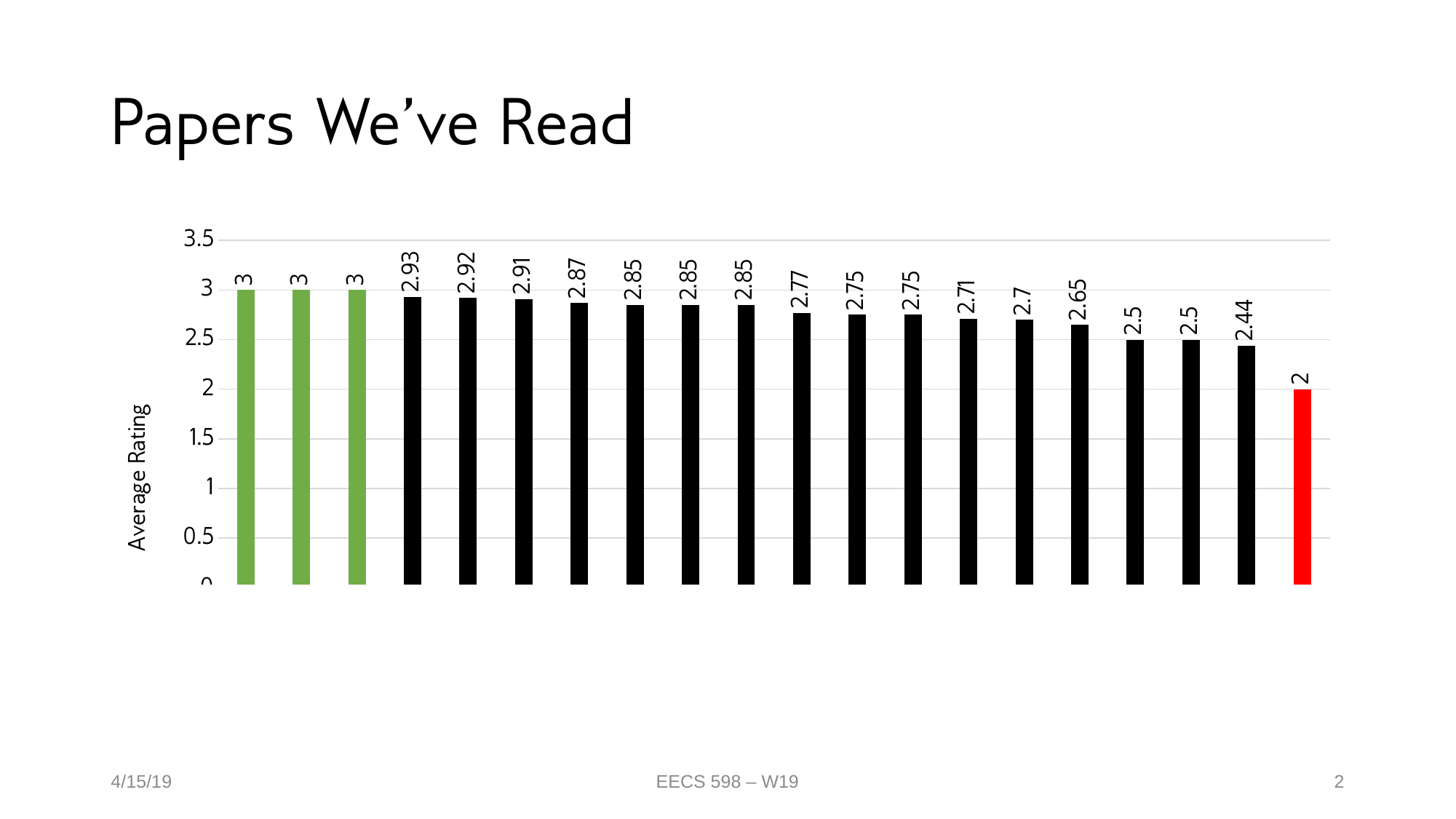

# Papers We’ve Read

### Chart

| Category |  |
|---|---|
| Spark | 3.0 |
| PS | 3.0 |
| Chameleon | 3.0 |
| MapReduce | 2.93 |
| Clipper | 2.92 |
| Spark-Streaming | 2.91 |
| GFS | 2.87 |
| TensorFlow | 2.85 |
| SparkSQL | 2.85 |
| PowerGraph | 2.85 |
| DRF | 2.77 |
| Tiresias | 2.75 |
| Flink | 2.75 |
| Borg | 2.71 |
| Infiniswap | 2.7 |
| FDS | 2.65 |
| BlinkDB | 2.5 |
| TPU | 2.5 |
| TVM | 2.44 |
| Storm | 2.0 |
4/15/19
EECS 598 – W19
2